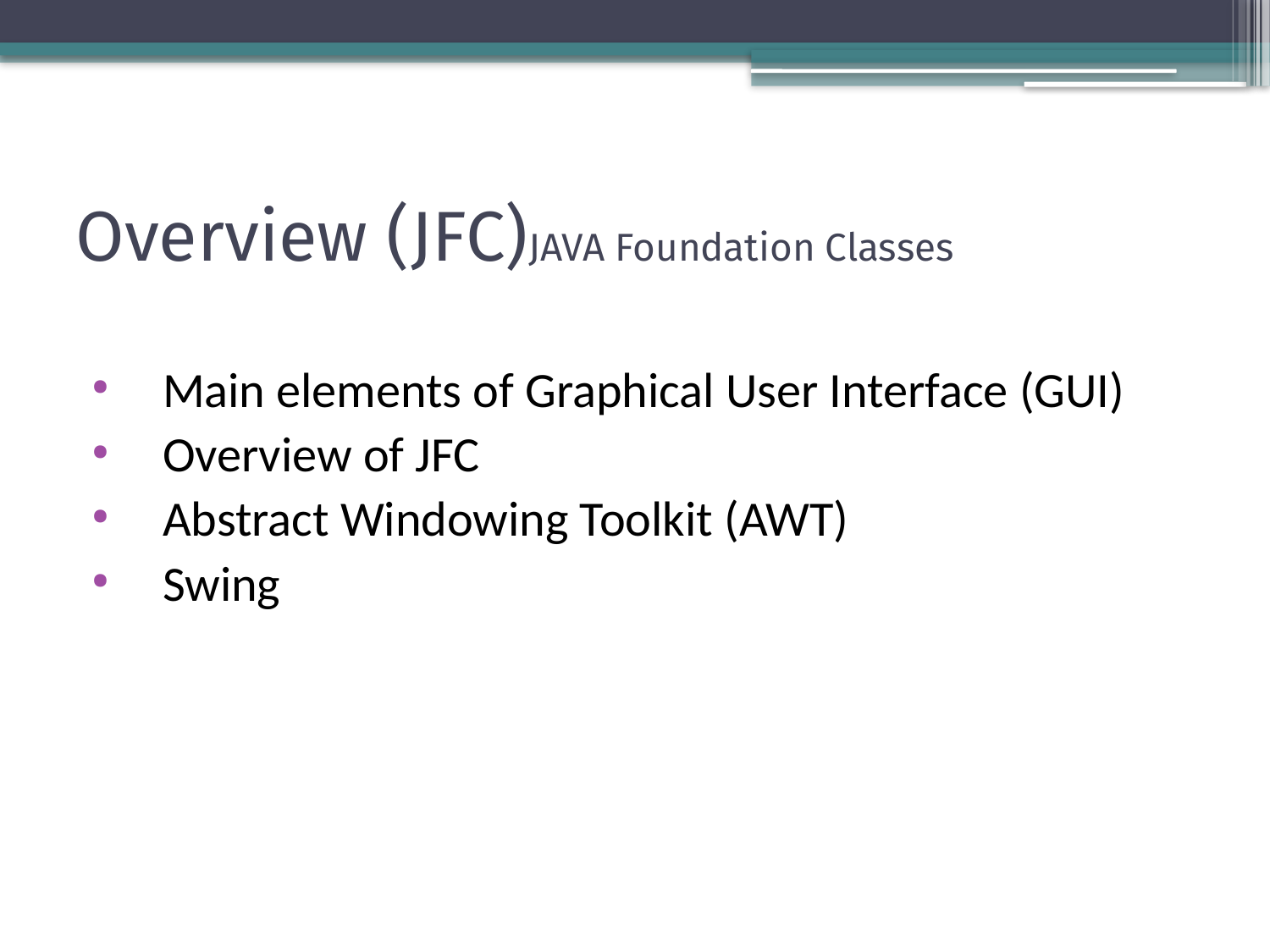

# Overview (JFC)JAVA Foundation Classes
Main elements of Graphical User Interface (GUI)
Overview of JFC
Abstract Windowing Toolkit (AWT)
Swing